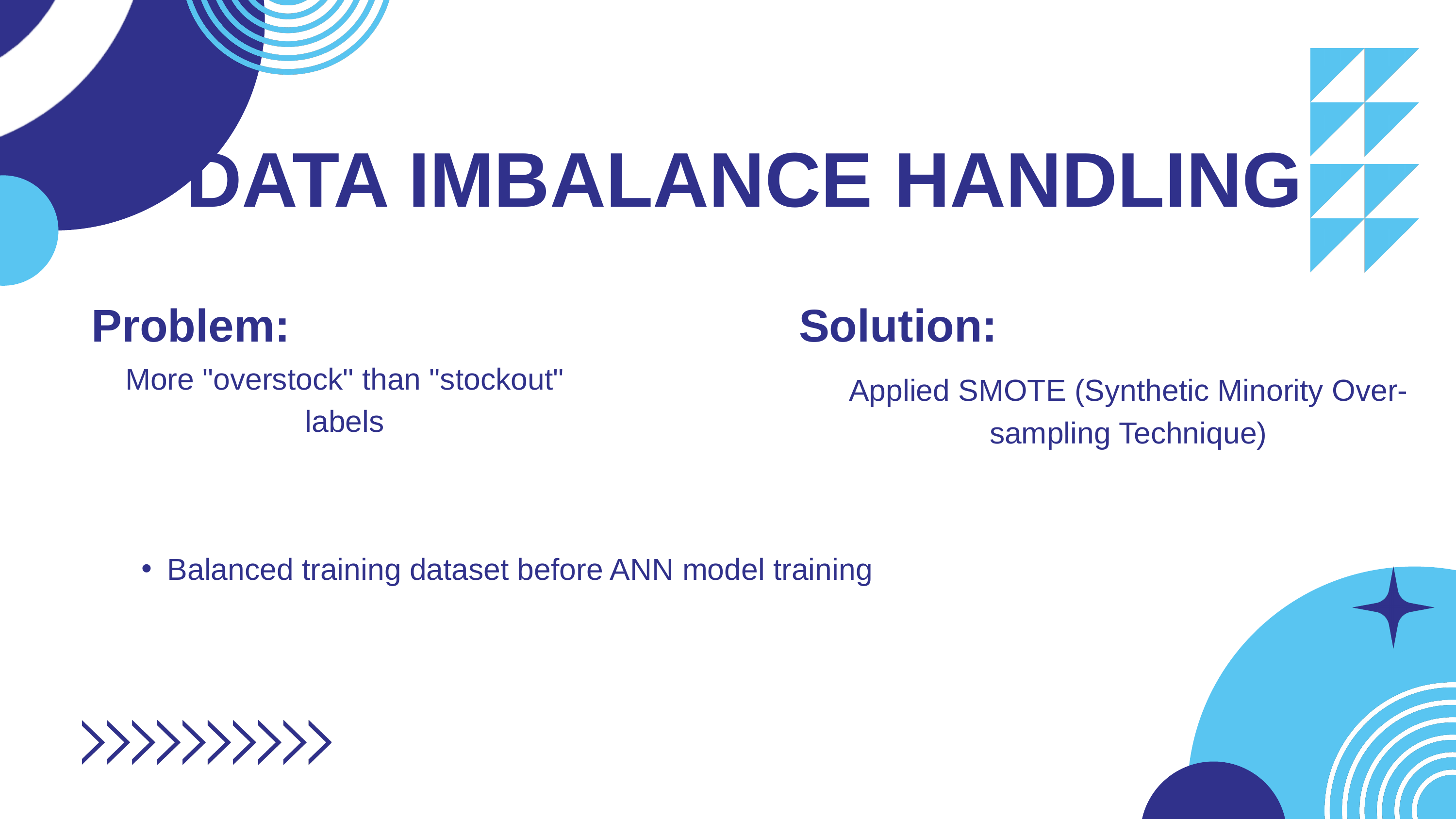

DATA IMBALANCE HANDLING

Problem:
Solution:
More "overstock" than "stockout" labels

Applied SMOTE (Synthetic Minority Over-sampling Technique)

Balanced training dataset before ANN model training